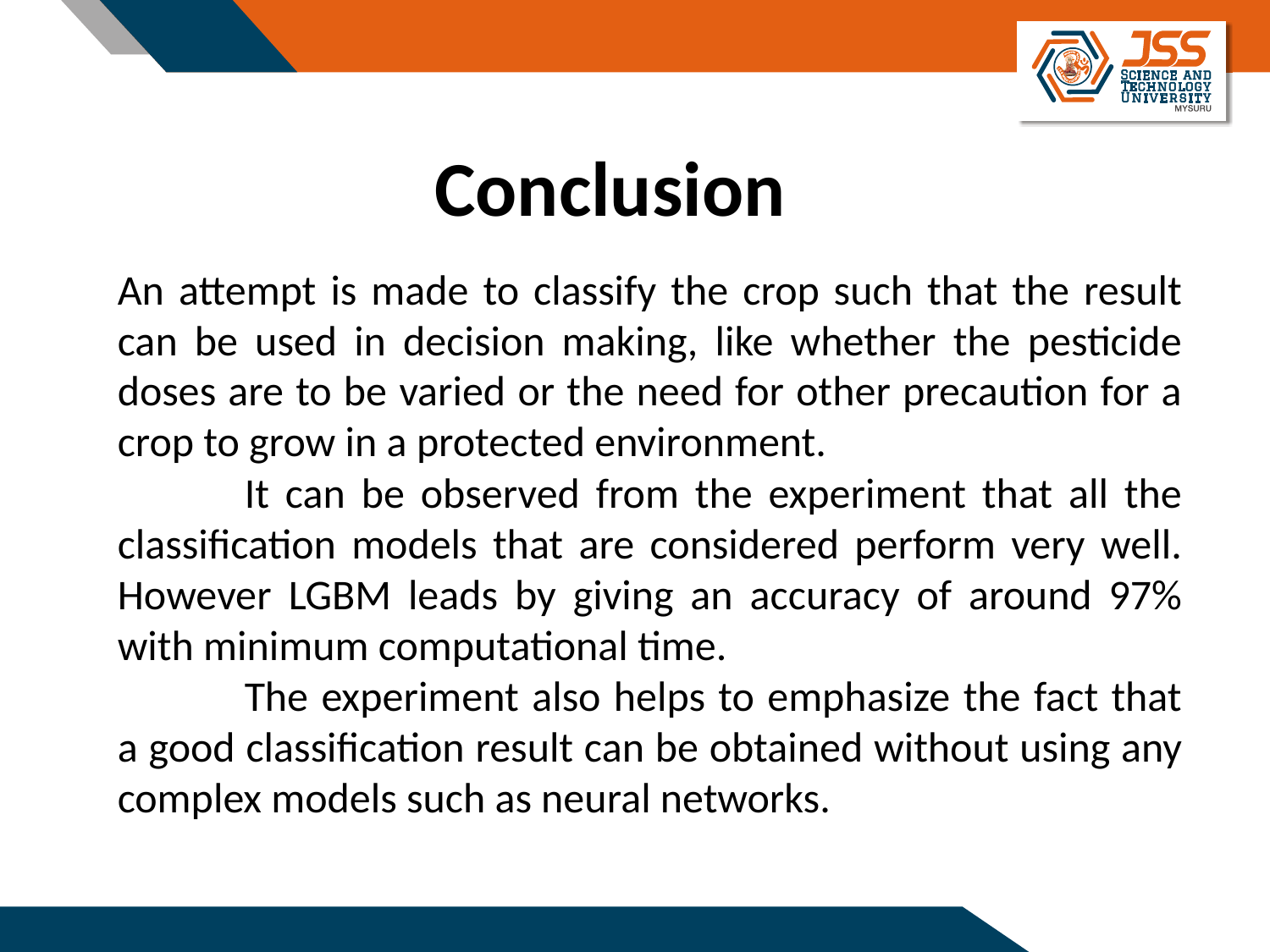

Conclusion
An attempt is made to classify the crop such that the result can be used in decision making, like whether the pesticide doses are to be varied or the need for other precaution for a crop to grow in a protected environment.
	It can be observed from the experiment that all the classification models that are considered perform very well. However LGBM leads by giving an accuracy of around 97% with minimum computational time.
	The experiment also helps to emphasize the fact that a good classification result can be obtained without using any complex models such as neural networks.

14